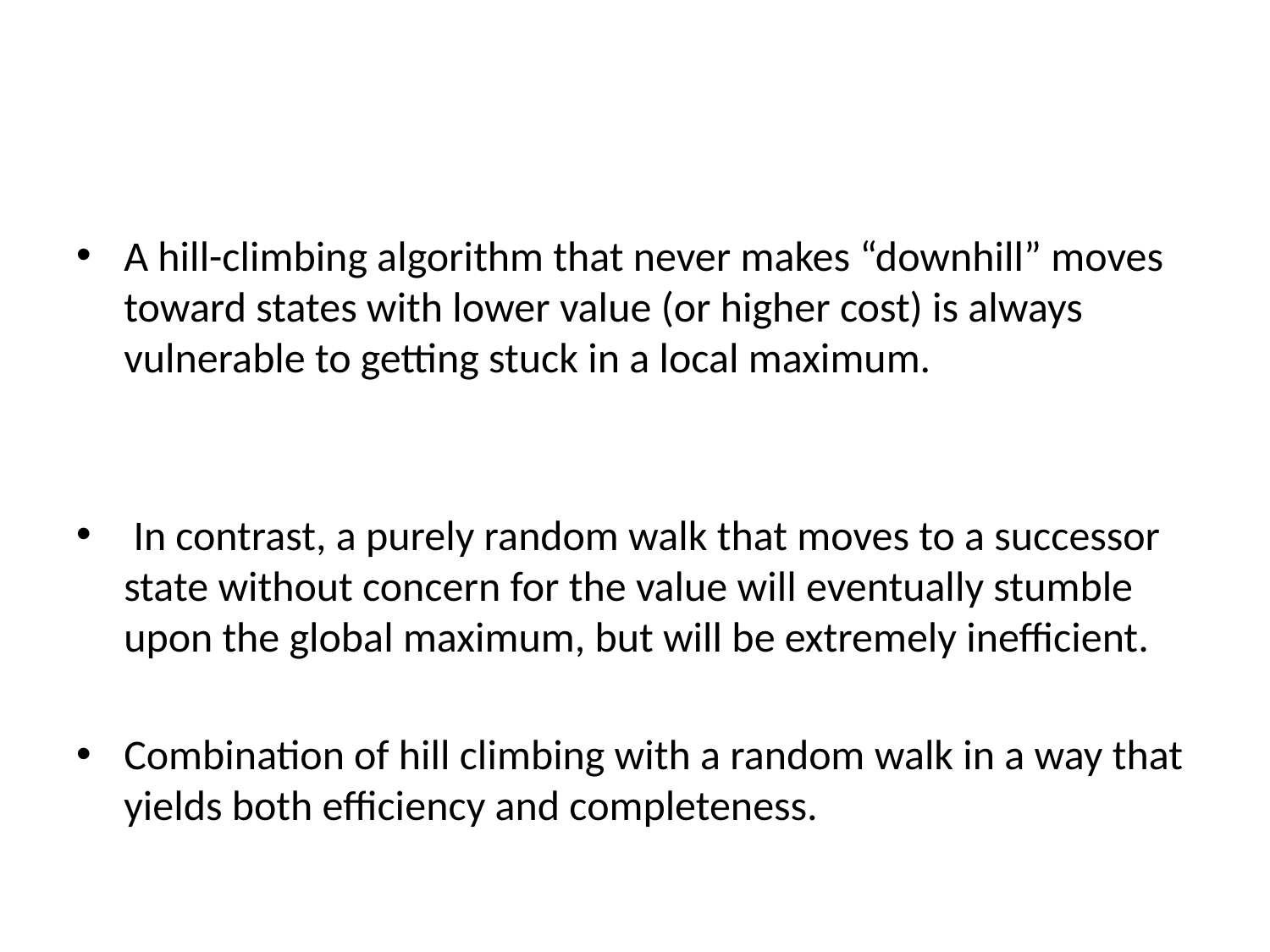

#
A hill-climbing algorithm that never makes “downhill” moves toward states with lower value (or higher cost) is always vulnerable to getting stuck in a local maximum.

 In contrast, a purely random walk that moves to a successor state without concern for the value will eventually stumble upon the global maximum, but will be extremely inefficient.

Combination of hill climbing with a random walk in a way that yields both efficiency and completeness.